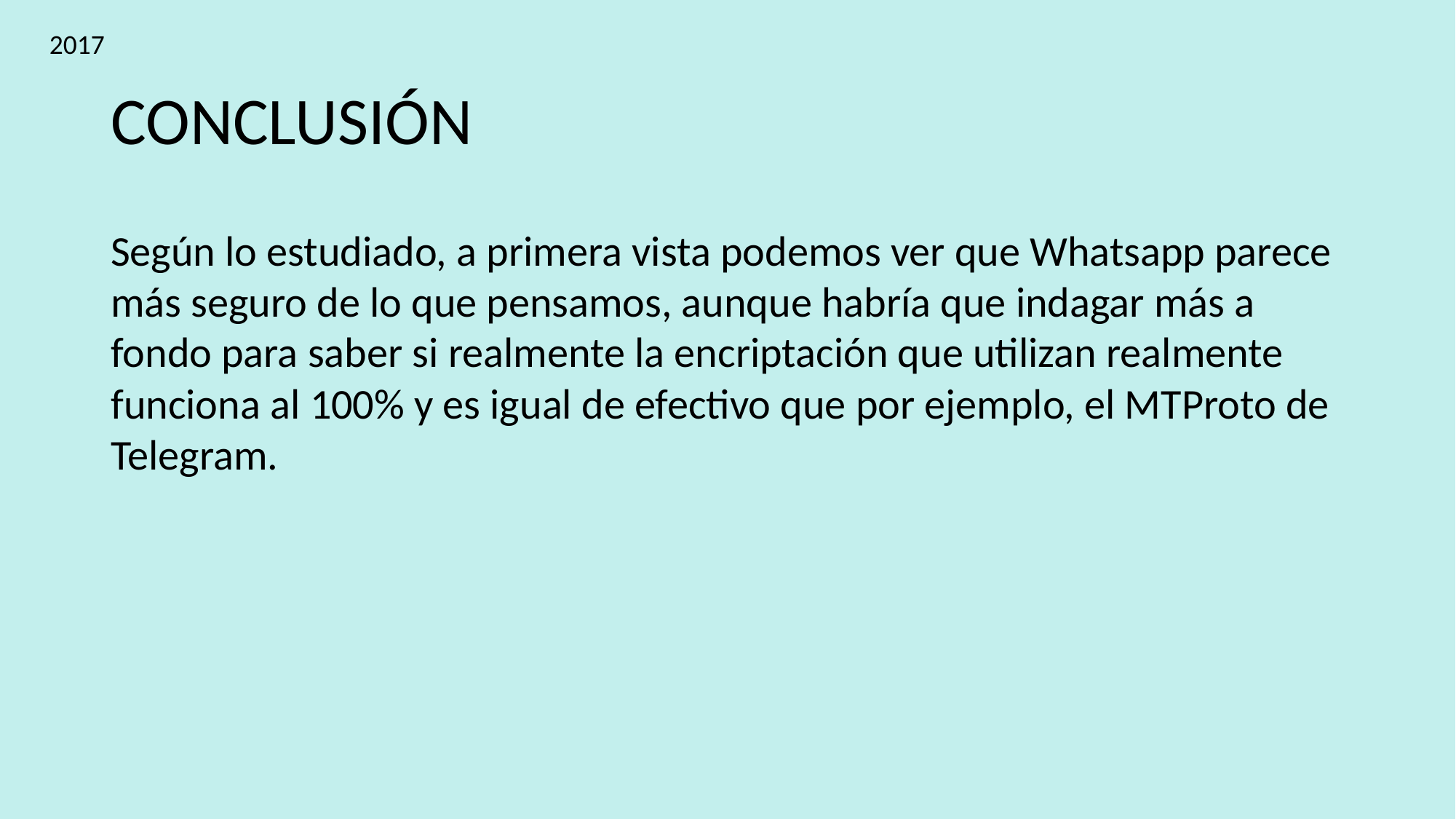

2017
CONCLUSIÓN
Según lo estudiado, a primera vista podemos ver que Whatsapp parece más seguro de lo que pensamos, aunque habría que indagar más a fondo para saber si realmente la encriptación que utilizan realmente funciona al 100% y es igual de efectivo que por ejemplo, el MTProto de Telegram.